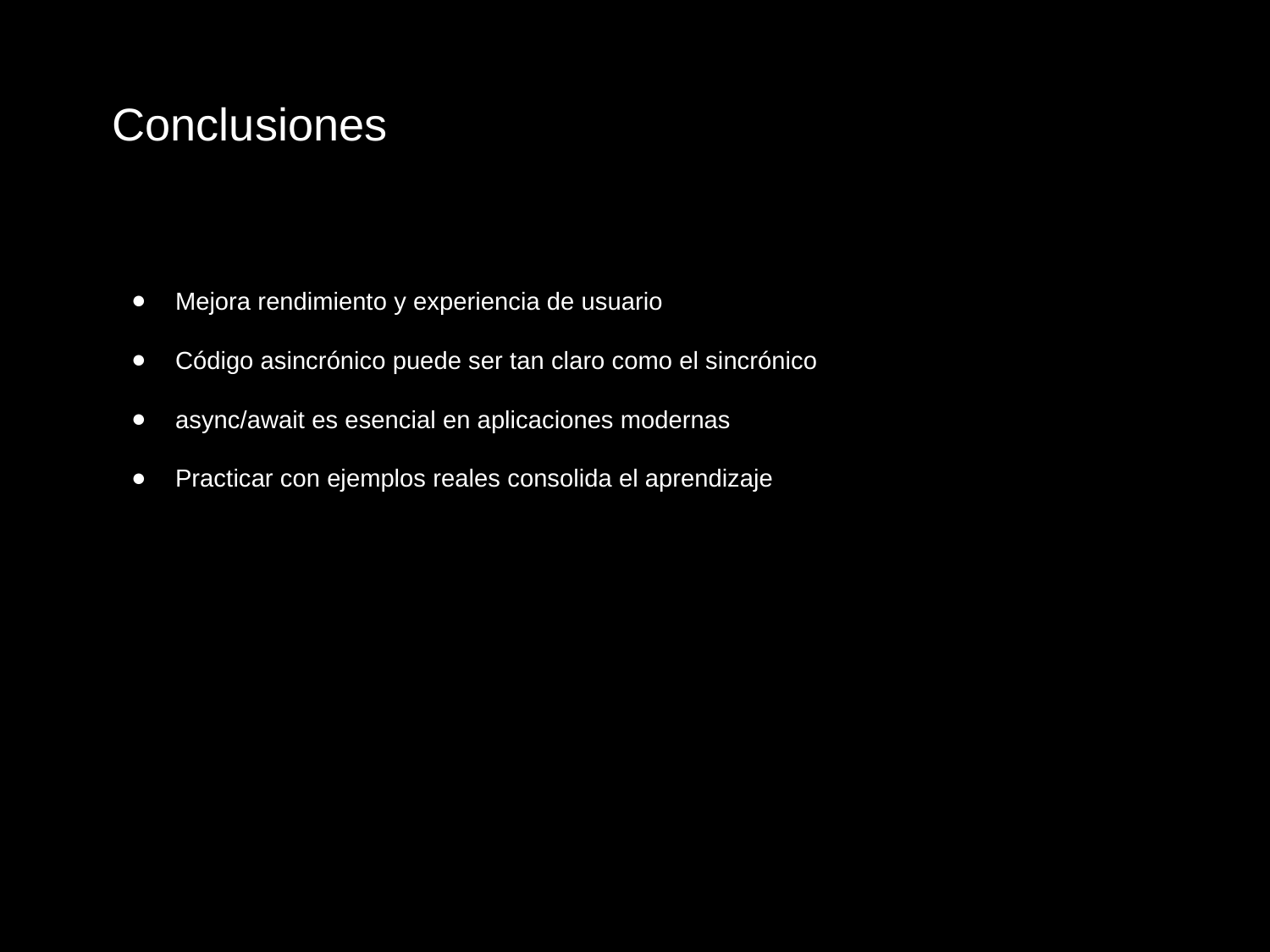

# Conclusiones

Mejora rendimiento y experiencia de usuario
Código asincrónico puede ser tan claro como el sincrónico
async/await es esencial en aplicaciones modernas
Practicar con ejemplos reales consolida el aprendizaje